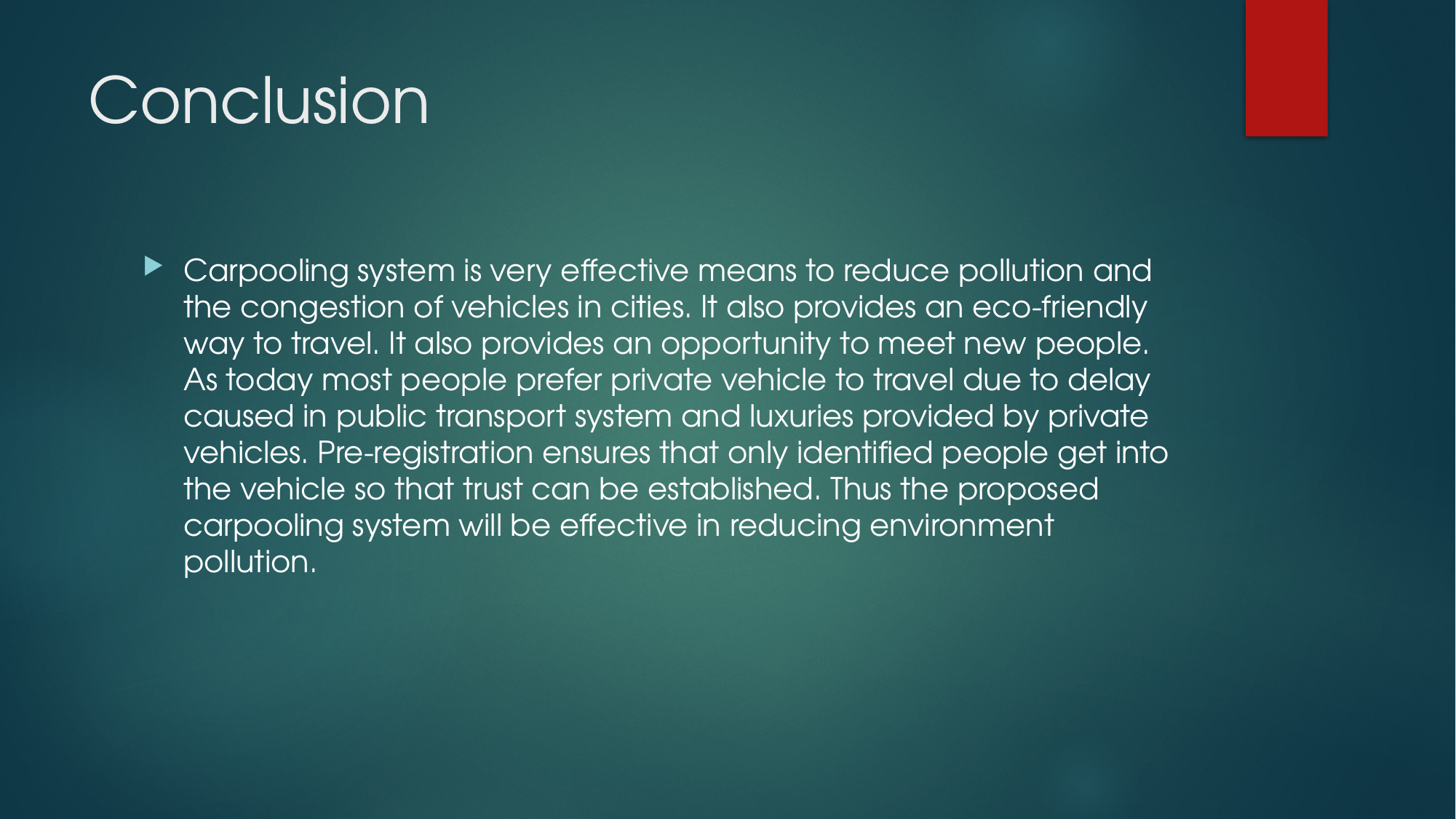

# Conclusion
Carpooling system is very effective means to reduce pollution and the congestion of vehicles in cities. It also provides an eco-friendly way to travel. It also provides an opportunity to meet new people. As today most people prefer private vehicle to travel due to delay caused in public transport system and luxuries provided by private vehicles. Pre-registration ensures that only identified people get into the vehicle so that trust can be established. Thus the proposed carpooling system will be effective in reducing environment pollution.